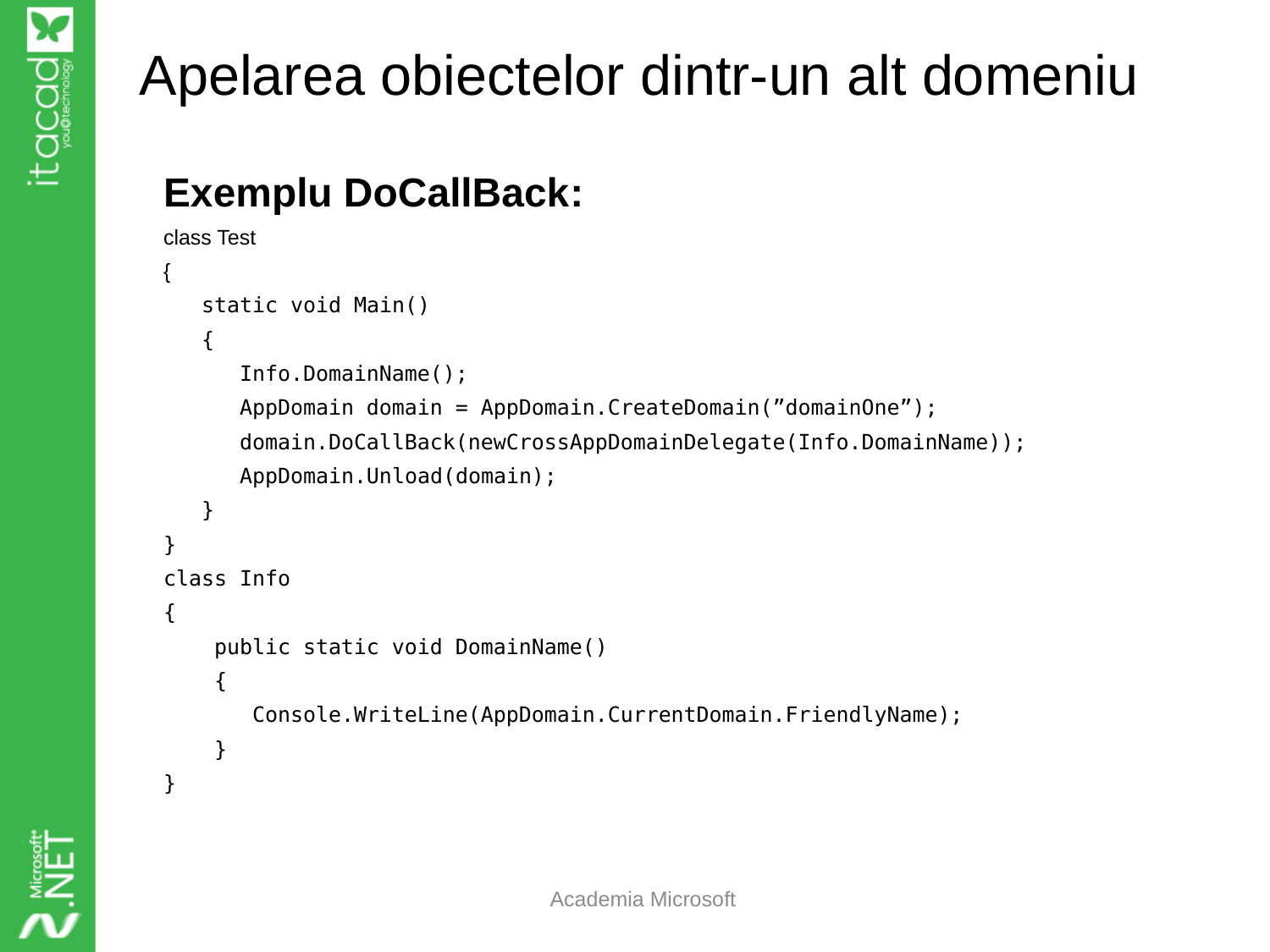

# Apelarea obiectelor dintr-un alt domeniu
Exemplu DoCallBack:
class Test
{
   static void Main()
   {
      Info.DomainName();
      AppDomain domain = AppDomain.CreateDomain(”domainOne”);
      domain.DoCallBack(newCrossAppDomainDelegate(Info.DomainName));
      AppDomain.Unload(domain);
   }
}
class Info
{
    public static void DomainName()
    {
       Console.WriteLine(AppDomain.CurrentDomain.FriendlyName);
    }
}
Academia Microsoft